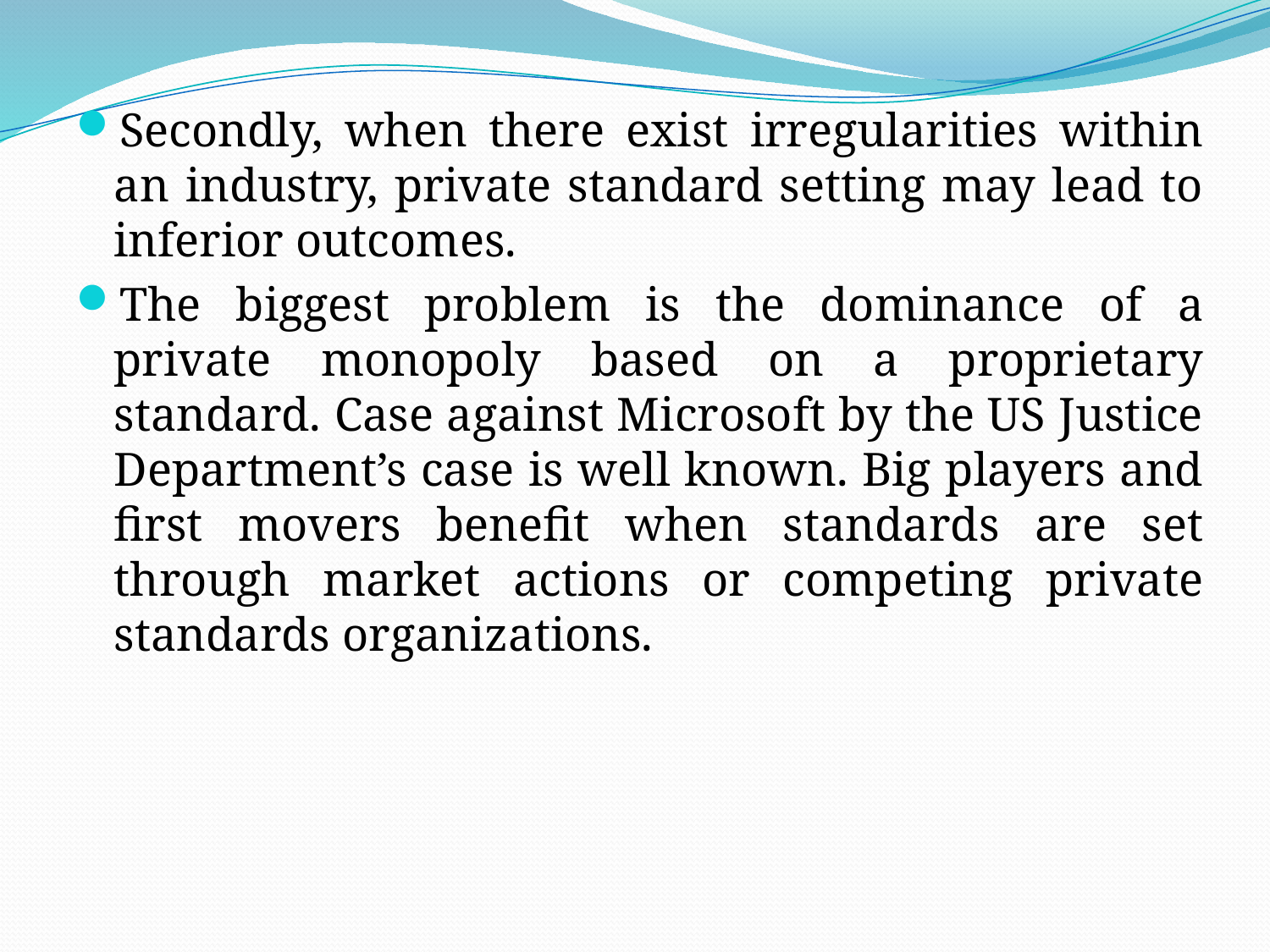

Secondly, when there exist irregularities within an industry, private standard setting may lead to inferior outcomes.
The biggest problem is the dominance of a private monopoly based on a proprietary standard. Case against Microsoft by the US Justice Department’s case is well known. Big players and first movers benefit when standards are set through market actions or competing private standards organizations.